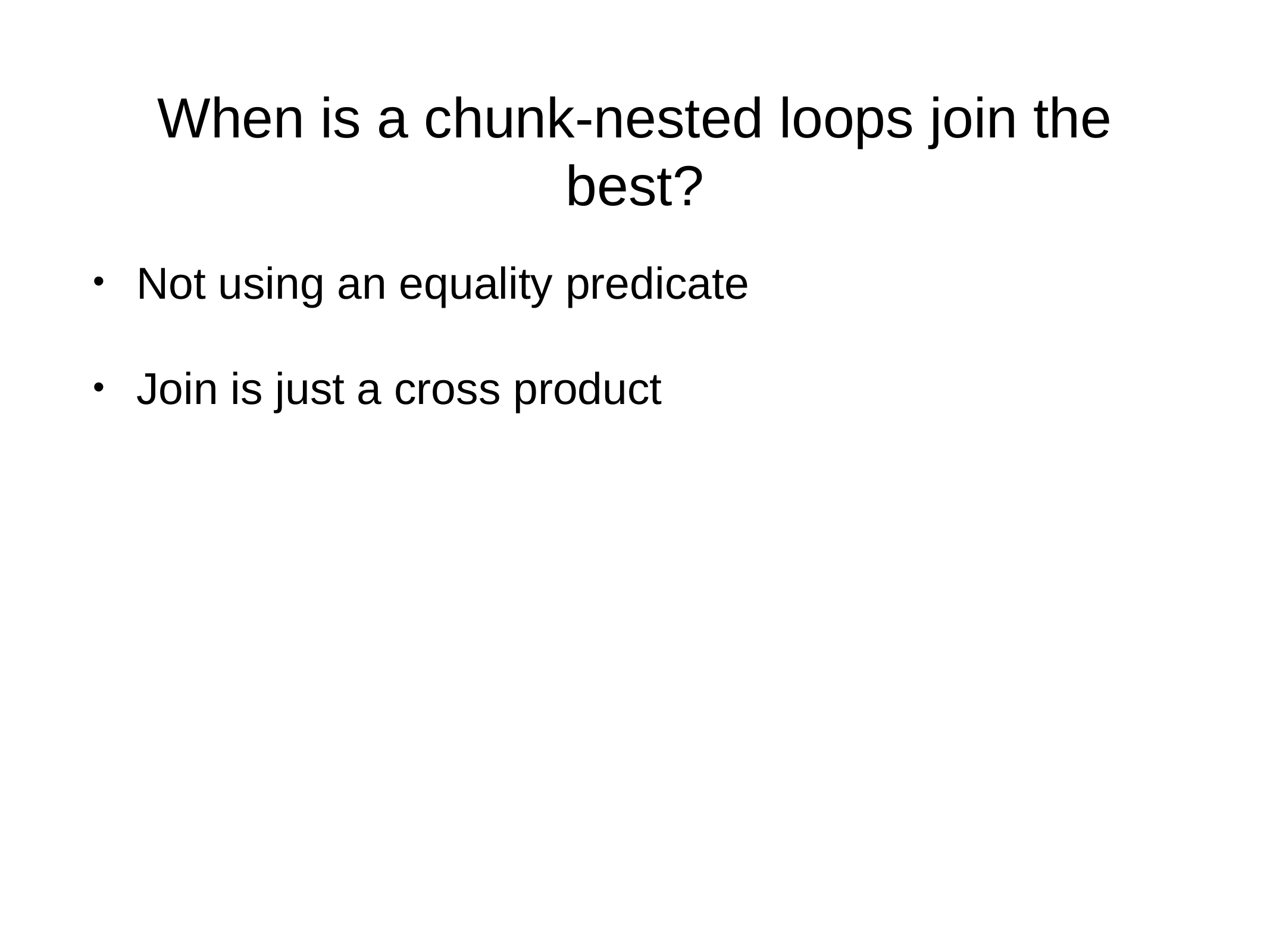

# When is a chunk-nested loops join the best?
Not using an equality predicate
Join is just a cross product